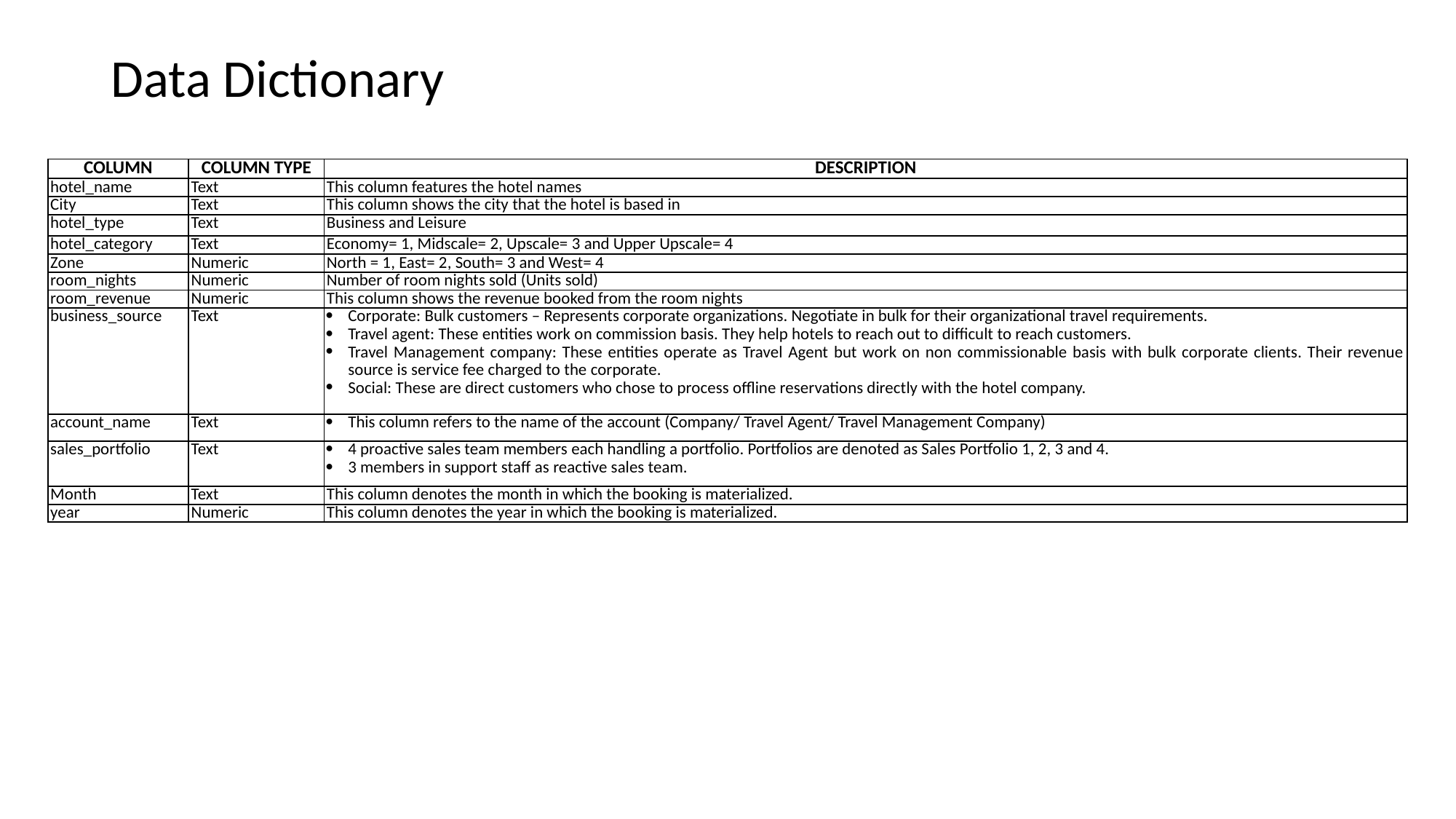

# Data Dictionary
| COLUMN | COLUMN TYPE | DESCRIPTION |
| --- | --- | --- |
| hotel\_name | Text | This column features the hotel names |
| City | Text | This column shows the city that the hotel is based in |
| hotel\_type | Text | Business and Leisure |
| hotel\_category | Text | Economy= 1, Midscale= 2, Upscale= 3 and Upper Upscale= 4 |
| Zone | Numeric | North = 1, East= 2, South= 3 and West= 4 |
| room\_nights | Numeric | Number of room nights sold (Units sold) |
| room\_revenue | Numeric | This column shows the revenue booked from the room nights |
| business\_source | Text | Corporate: Bulk customers – Represents corporate organizations. Negotiate in bulk for their organizational travel requirements. Travel agent: These entities work on commission basis. They help hotels to reach out to difficult to reach customers. Travel Management company: These entities operate as Travel Agent but work on non commissionable basis with bulk corporate clients. Their revenue source is service fee charged to the corporate. Social: These are direct customers who chose to process offline reservations directly with the hotel company. |
| account\_name | Text | This column refers to the name of the account (Company/ Travel Agent/ Travel Management Company) |
| sales\_portfolio | Text | 4 proactive sales team members each handling a portfolio. Portfolios are denoted as Sales Portfolio 1, 2, 3 and 4. 3 members in support staff as reactive sales team. |
| Month | Text | This column denotes the month in which the booking is materialized. |
| year | Numeric | This column denotes the year in which the booking is materialized. |